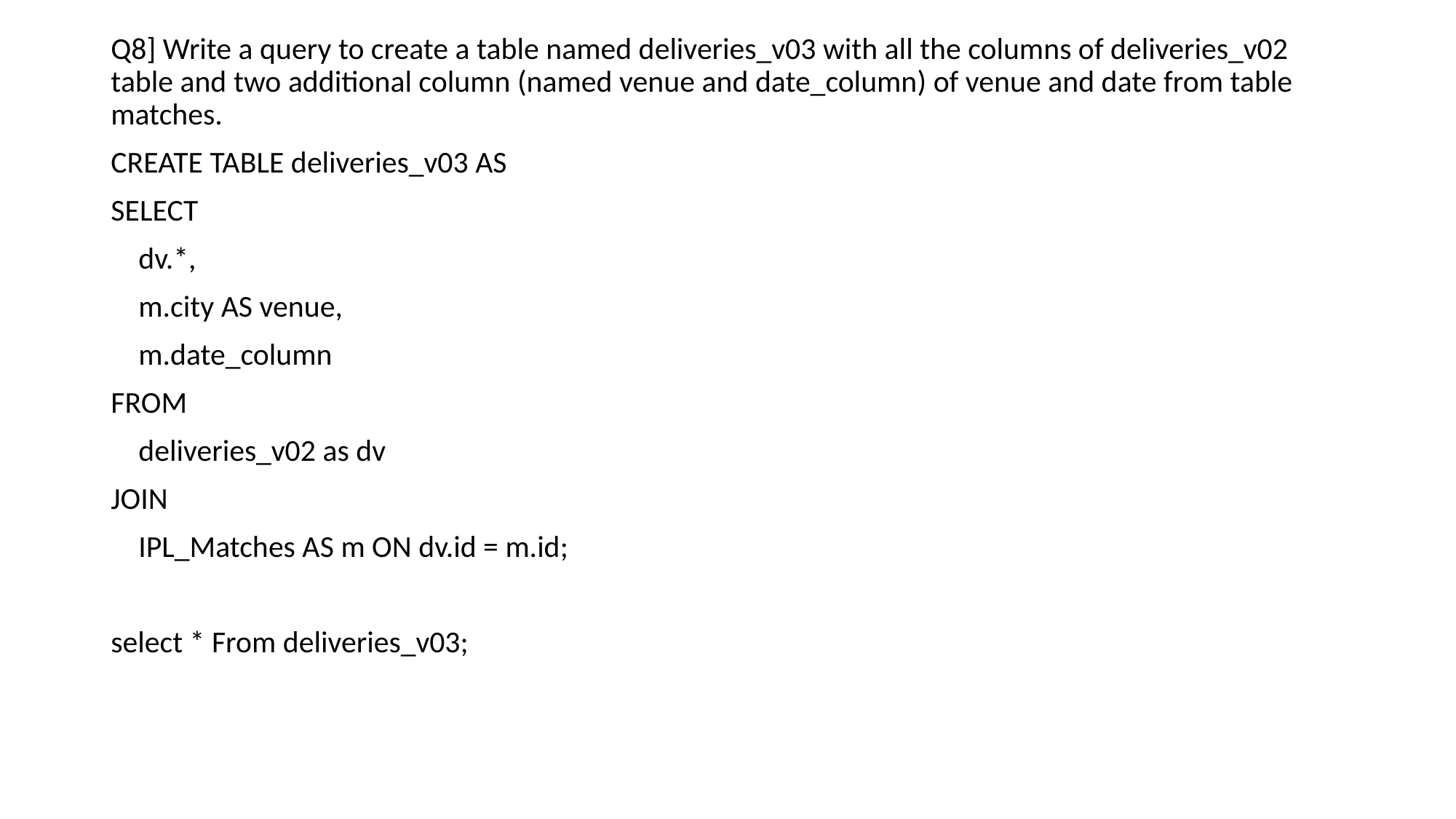

Q8] Write a query to create a table named deliveries_v03 with all the columns of deliveries_v02 table and two additional column (named venue and date_column) of venue and date from table matches.
CREATE TABLE deliveries_v03 AS
SELECT
    dv.*,
    m.city AS venue,
    m.date_column
FROM
    deliveries_v02 as dv
JOIN
    IPL_Matches AS m ON dv.id = m.id;

select * From deliveries_v03;